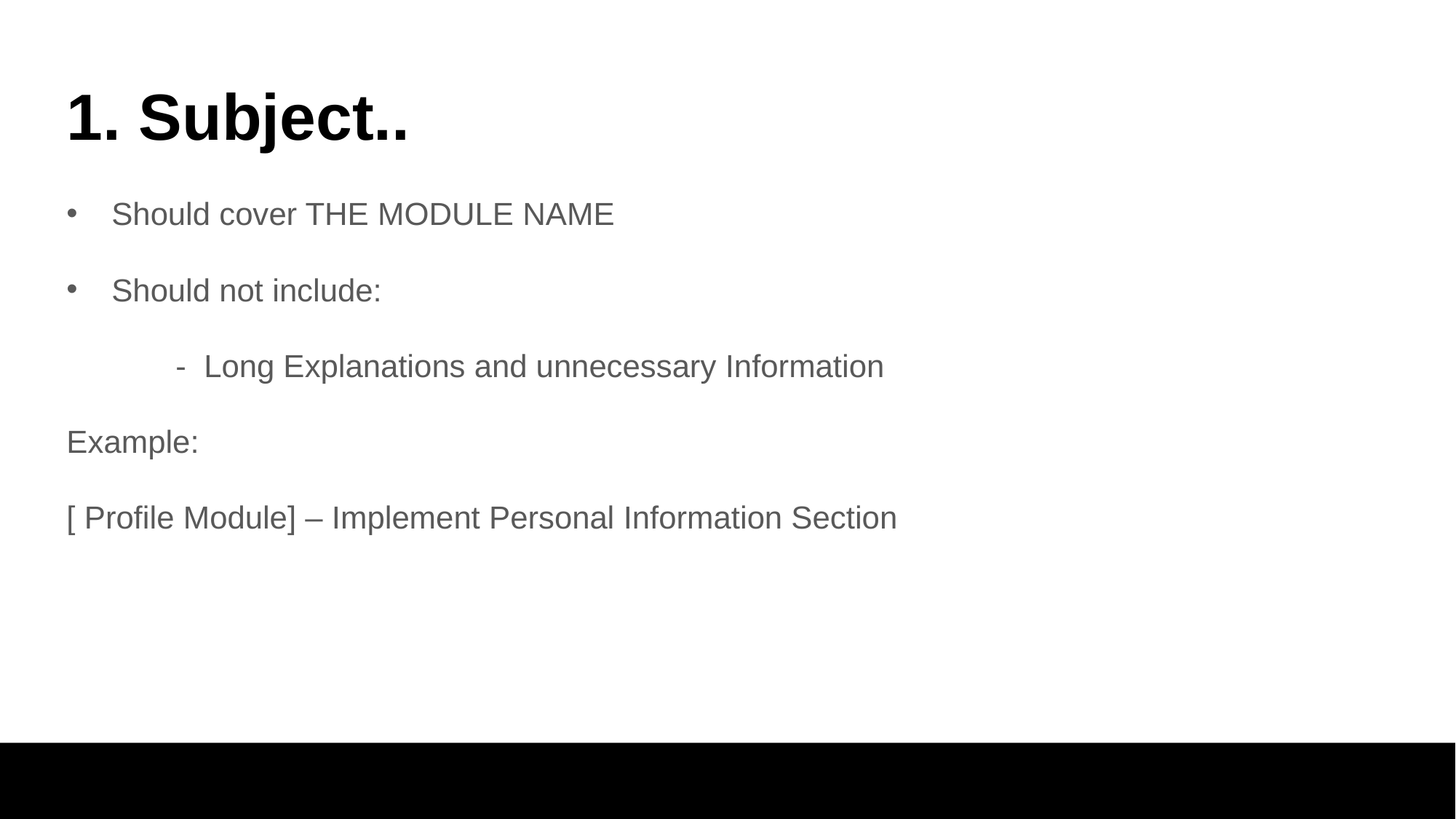

# 1. Subject..
  Should cover THE MODULE NAME
  Should not include:
	-  Long Explanations and unnecessary Information
Example:
[ Profile Module] – Implement Personal Information Section